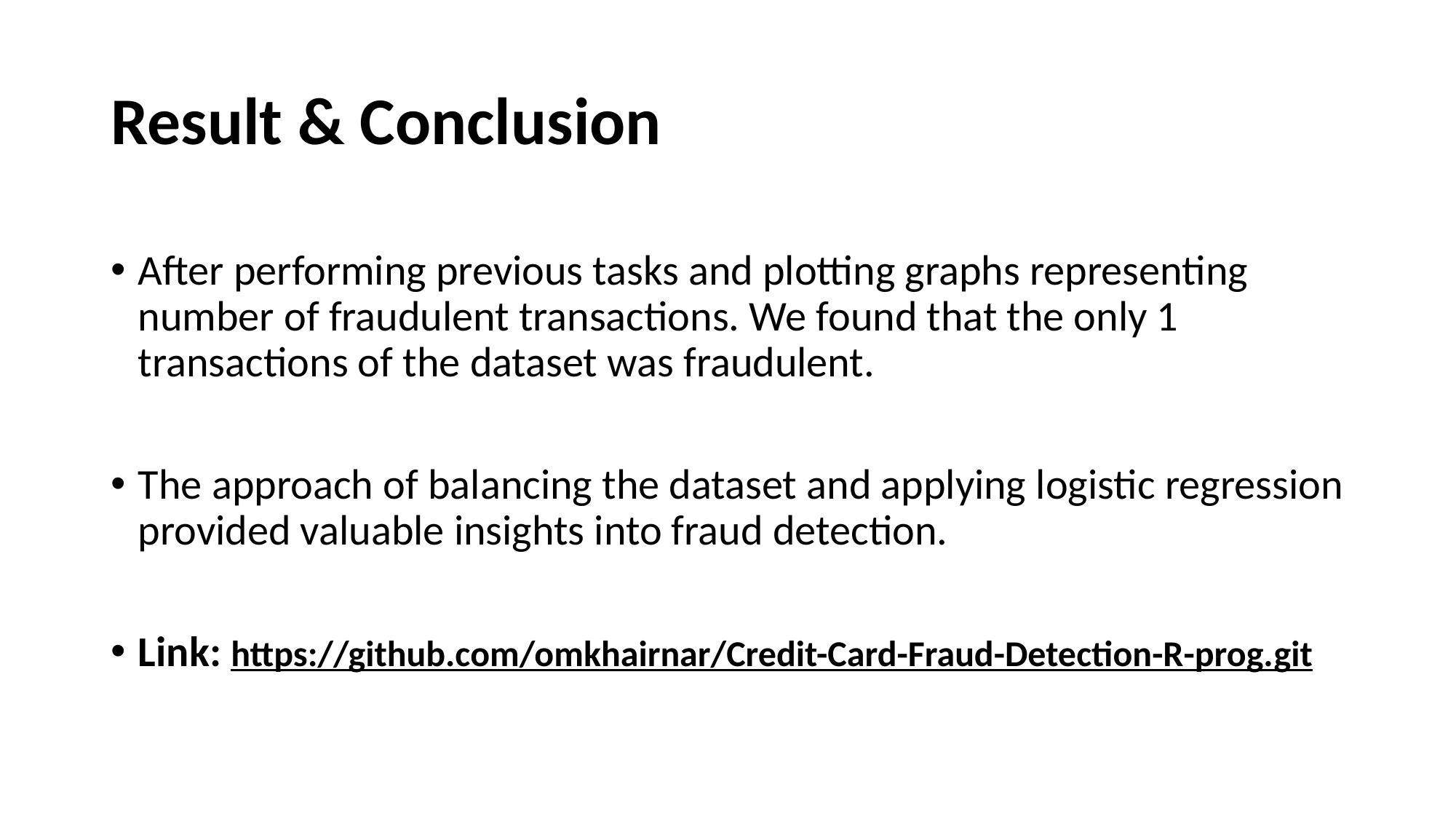

# Result & Conclusion
After performing previous tasks and plotting graphs representing number of fraudulent transactions. We found that the only 1 transactions of the dataset was fraudulent.

The approach of balancing the dataset and applying logistic regression provided valuable insights into fraud detection.

Link: https://github.com/omkhairnar/Credit-Card-Fraud-Detection-R-prog.git